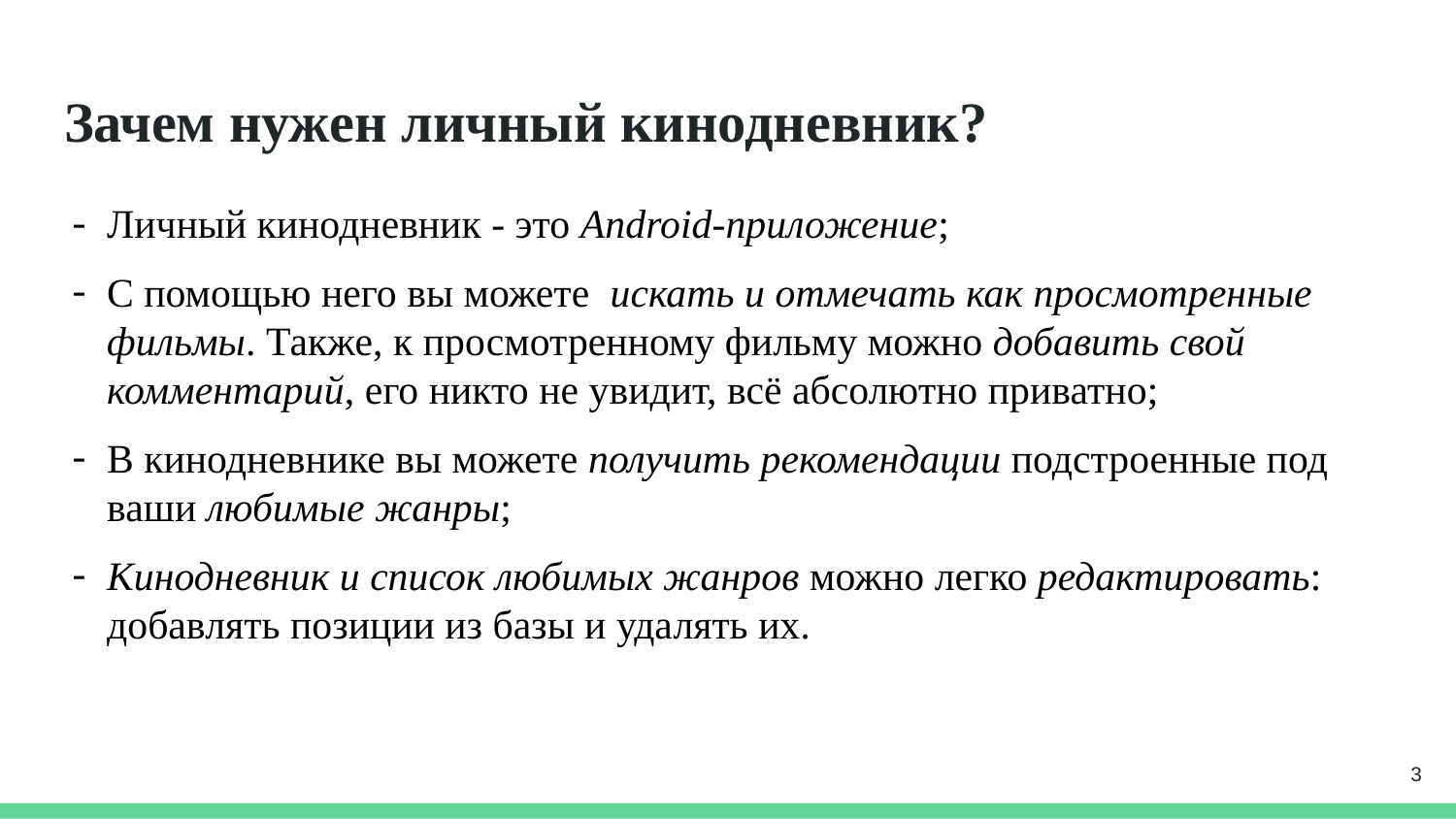

# Зачем нужен личный кинодневник?
Личный кинодневник - это Android-приложение;
С помощью него вы можете  искать и отмечать как просмотренные фильмы. Также, к просмотренному фильму можно добавить свой комментарий, его никто не увидит, всё абсолютно приватно;
В кинодневнике вы можете получить рекомендации подстроенные под ваши любимые жанры;
Кинодневник и список любимых жанров можно легко редактировать: добавлять позиции из базы и удалять их.

3